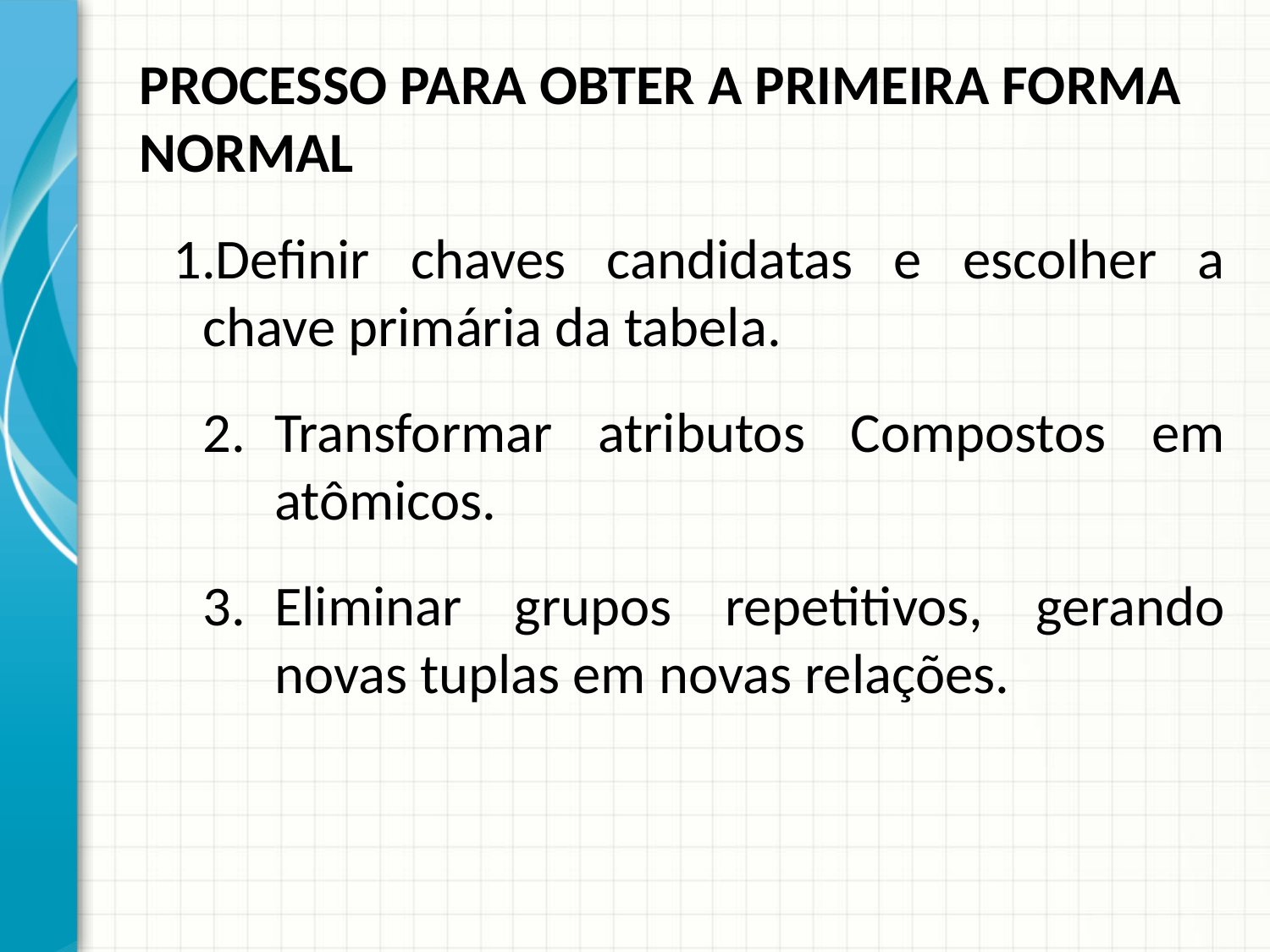

PROCESSO PARA OBTER A PRIMEIRA FORMA NORMAL
Definir chaves candidatas e escolher a chave primária da tabela.

Transformar atributos Compostos em atômicos.

Eliminar grupos repetitivos, gerando novas tuplas em novas relações.